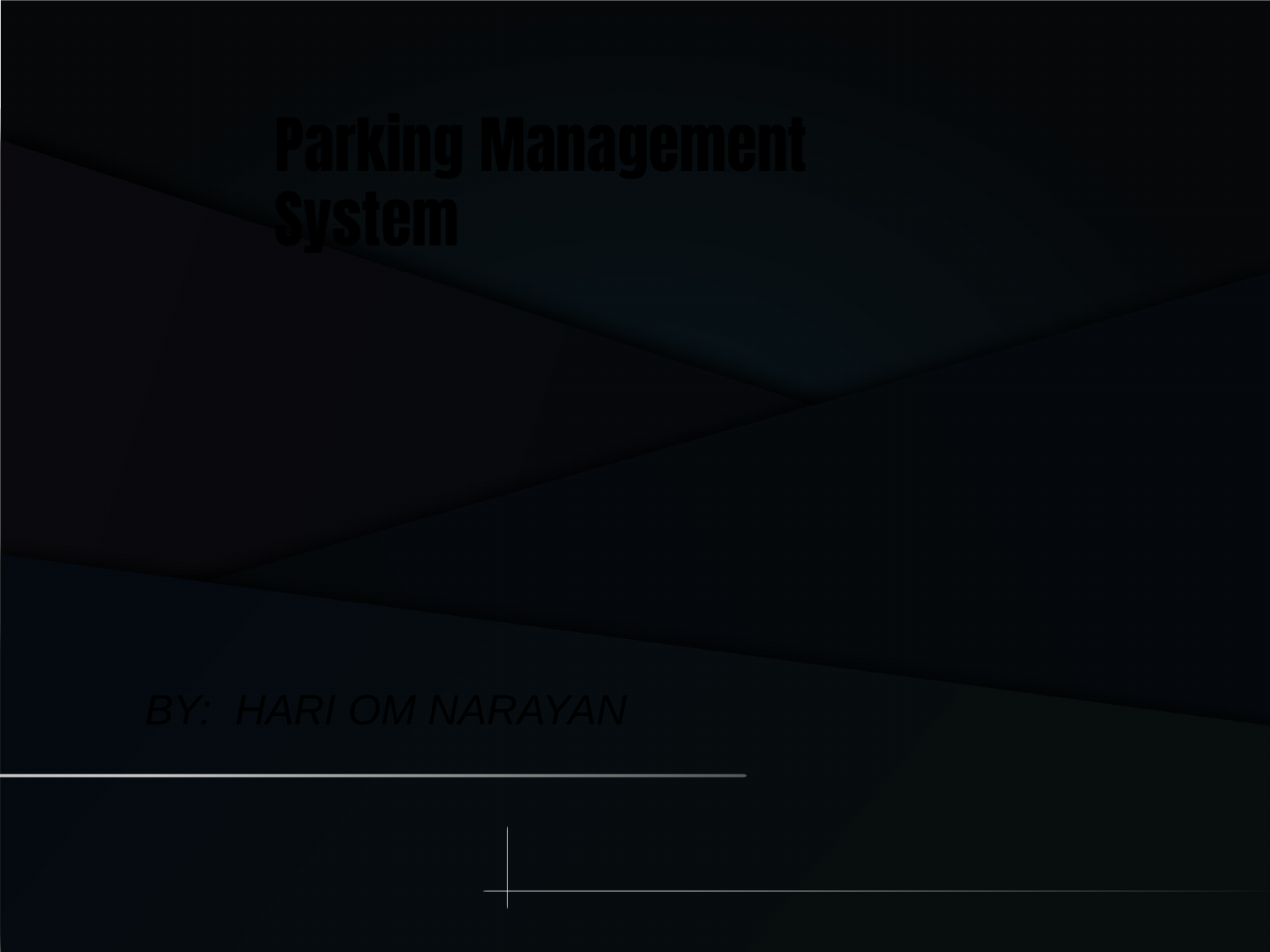

Parking Management System
	BY:  HARI OM NARAYAN